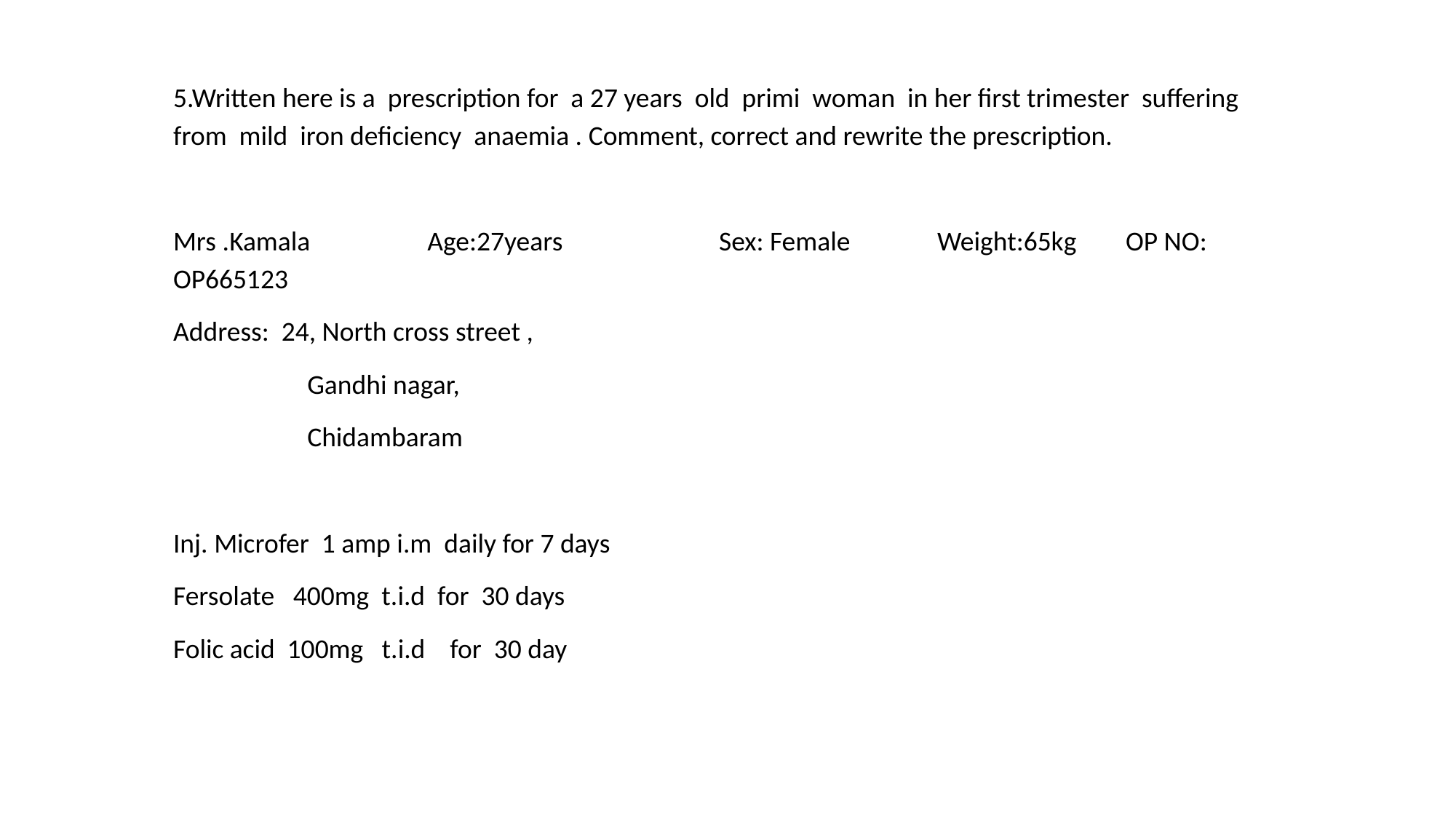

5.Written here is a  prescription for  a 27 years  old  primi  woman  in her first trimester  suffering from  mild  iron deficiency  anaemia . Comment, correct and rewrite the prescription.

Mrs .Kamala                   Age:27years		Sex: Female	Weight:65kg        OP NO: OP665123
Address:  24, North cross street ,
	    Gandhi nagar,
	    Chidambaram

Inj. Microfer  1 amp i.m  daily for 7 days
Fersolate   400mg  t.i.d  for  30 days
Folic acid  100mg   t.i.d    for  30 day